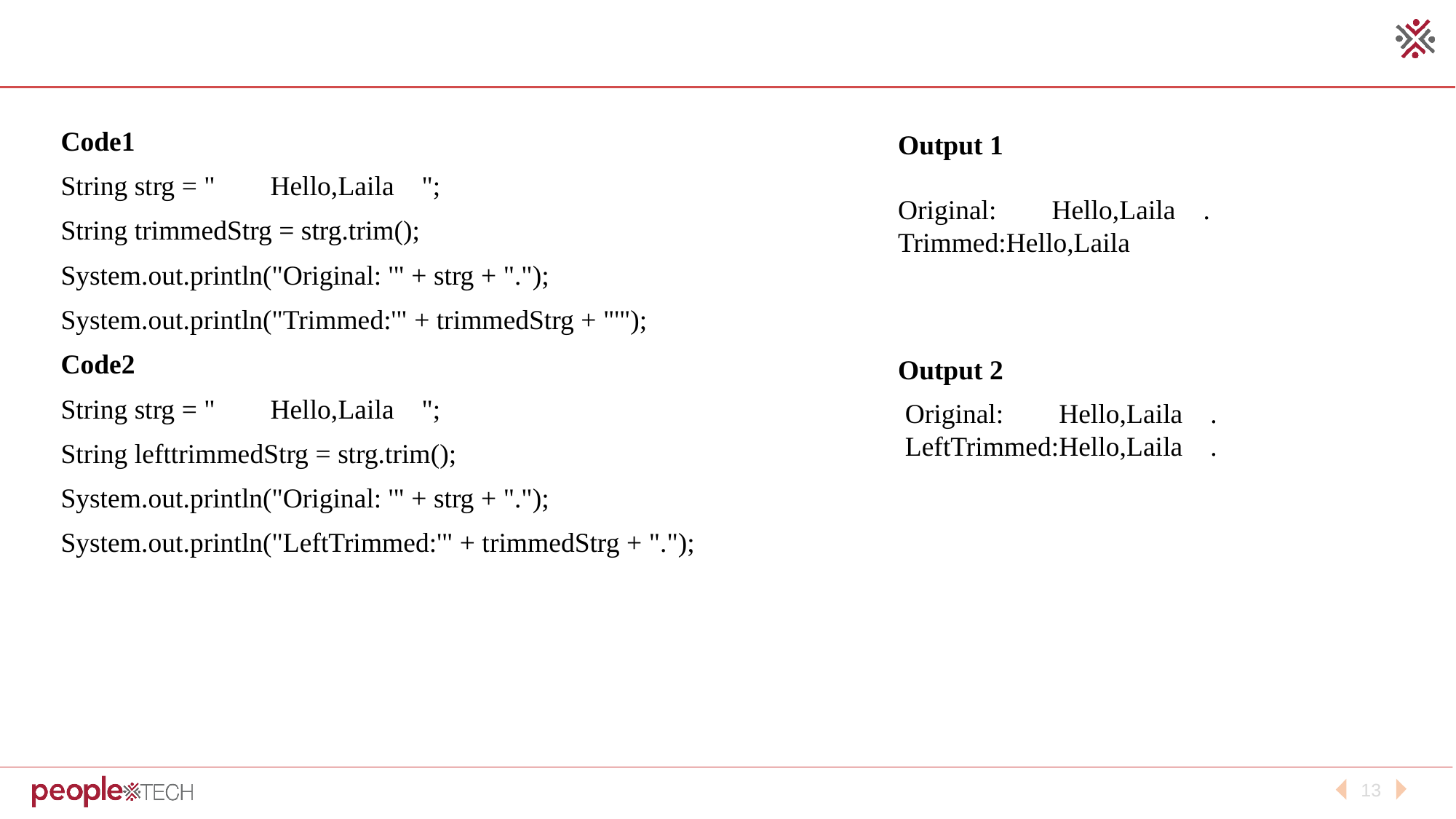

Output 1
Code1
String strg = "        Hello,Laila    ";
String trimmedStrg = strg.trim();
System.out.println("Original: '" + strg + ".");
System.out.println("Trimmed:'" + trimmedStrg + "'");
Code2
String strg = "        Hello,Laila    ";
String lefttrimmedStrg = strg.trim();
System.out.println("Original: '" + strg + ".");
System.out.println("LeftTrimmed:'" + trimmedStrg + ".");
Original:        Hello,Laila    .
Trimmed:Hello,Laila
Output 2
Original:        Hello,Laila    .
LeftTrimmed:Hello,Laila    .